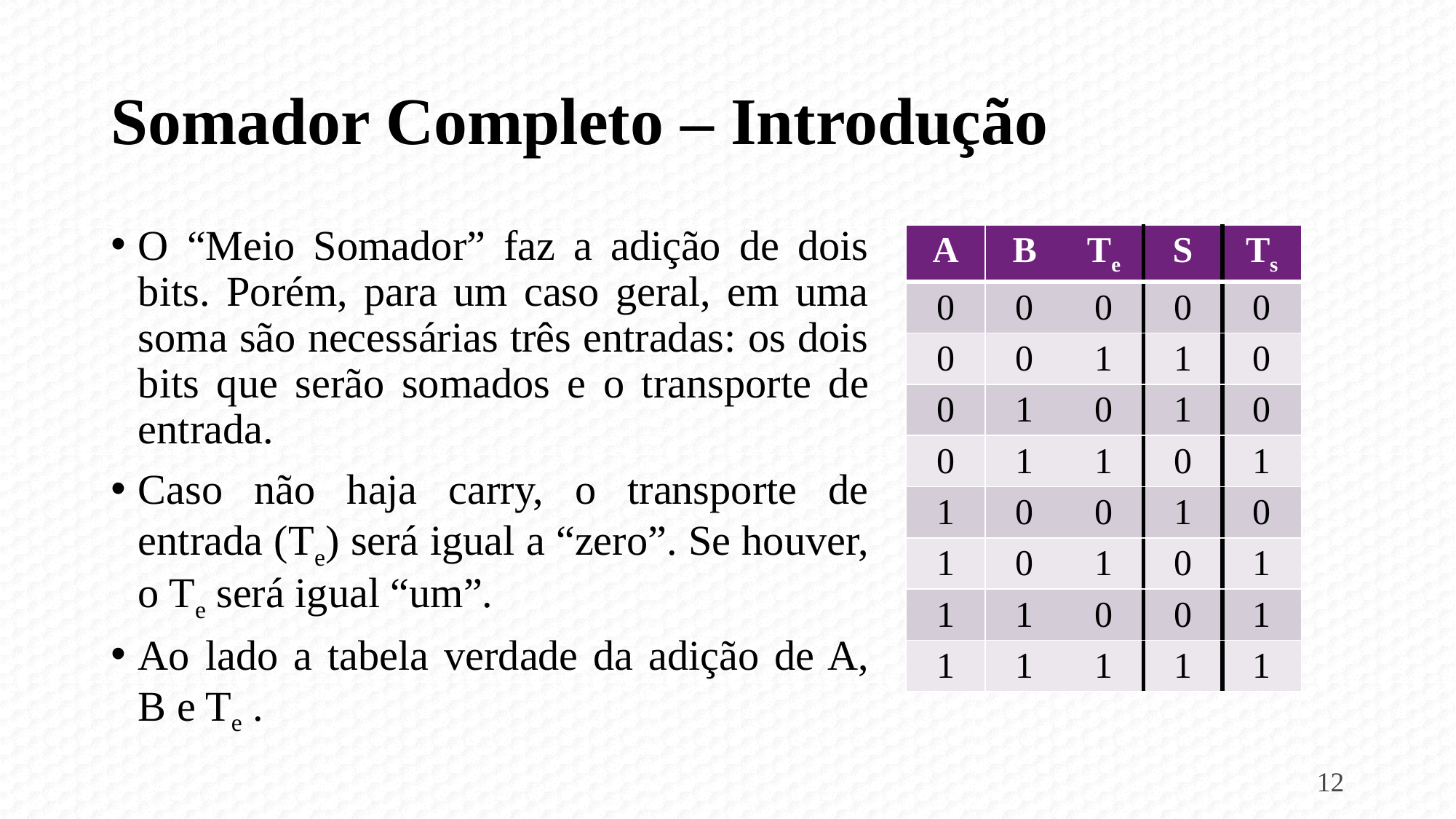

# Somador Completo – Introdução
O “Meio Somador” faz a adição de dois bits. Porém, para um caso geral, em uma soma são necessárias três entradas: os dois bits que serão somados e o transporte de entrada.
Caso não haja carry, o transporte de entrada (Te) será igual a “zero”. Se houver, o Te será igual “um”.
Ao lado a tabela verdade da adição de A, B e Te .
| A | B | Te | S | Ts |
| --- | --- | --- | --- | --- |
| 0 | 0 | 0 | 0 | 0 |
| 0 | 0 | 1 | 1 | 0 |
| 0 | 1 | 0 | 1 | 0 |
| 0 | 1 | 1 | 0 | 1 |
| 1 | 0 | 0 | 1 | 0 |
| 1 | 0 | 1 | 0 | 1 |
| 1 | 1 | 0 | 0 | 1 |
| 1 | 1 | 1 | 1 | 1 |
12